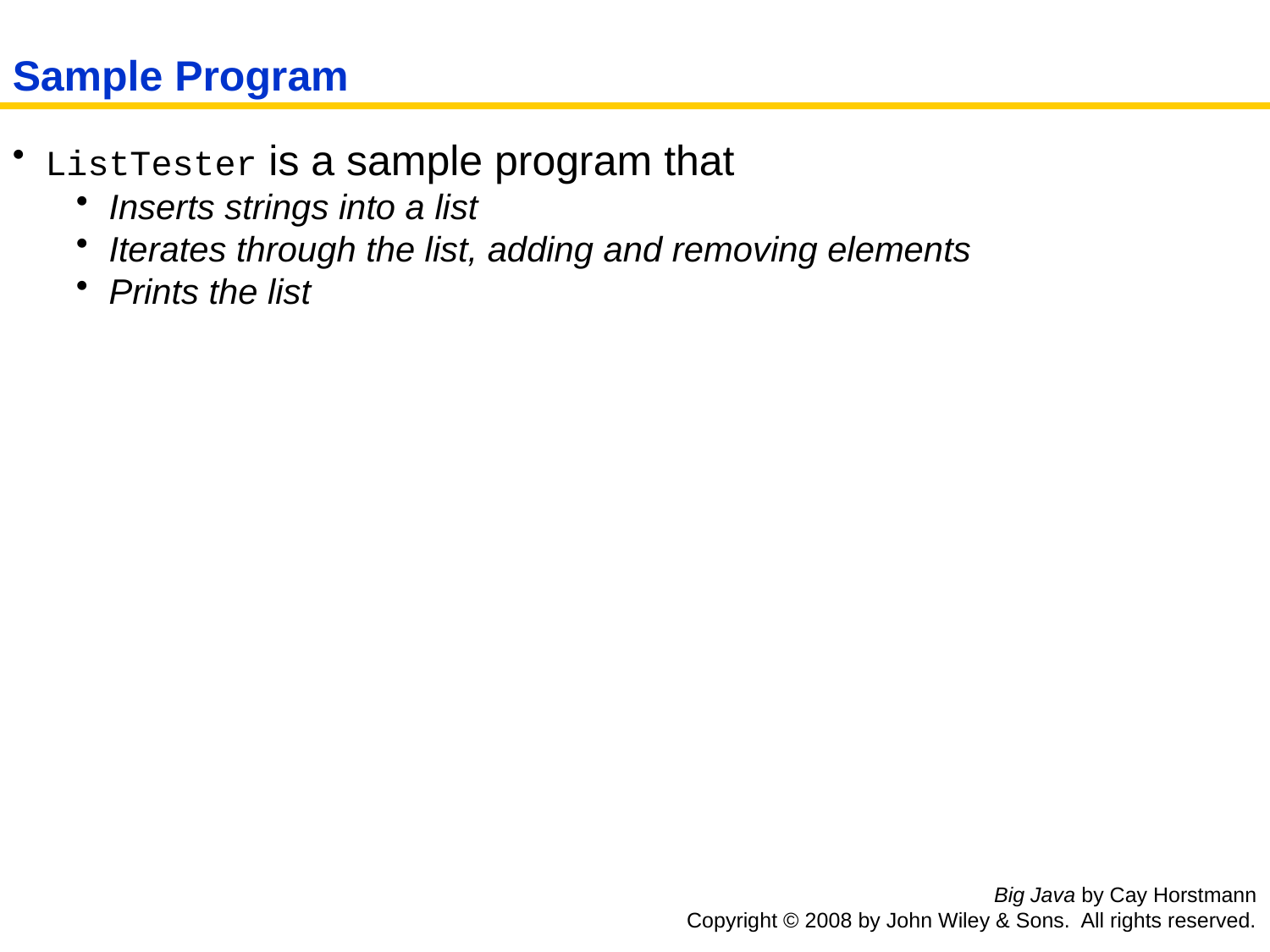

Sample Program

ListTester is a sample program that
Inserts strings into a list
Iterates through the list, adding and removing elements
Prints the list
Big Java by Cay Horstmann
Copyright © 2008 by John Wiley & Sons.  All rights reserved.